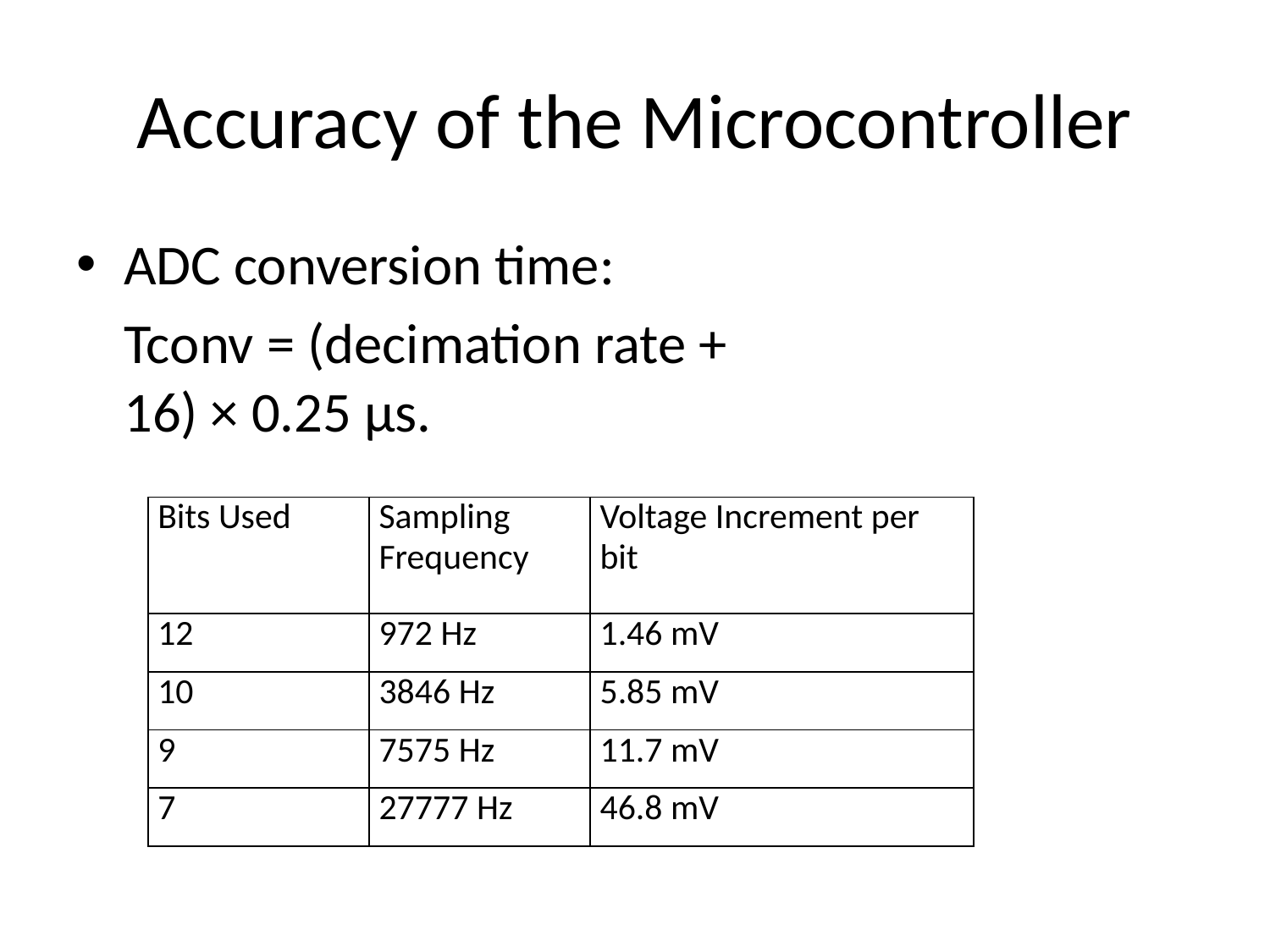

# Accuracy of the Microcontroller
ADC conversion time:
	Tconv = (decimation rate + 16) × 0.25 μs.

| Bits Used | Sampling Frequency | Voltage Increment per bit |
| --- | --- | --- |
| 12 | 972 Hz | 1.46 mV |
| 10 | 3846 Hz | 5.85 mV |
| 9 | 7575 Hz | 11.7 mV |
| 7 | 27777 Hz | 46.8 mV |